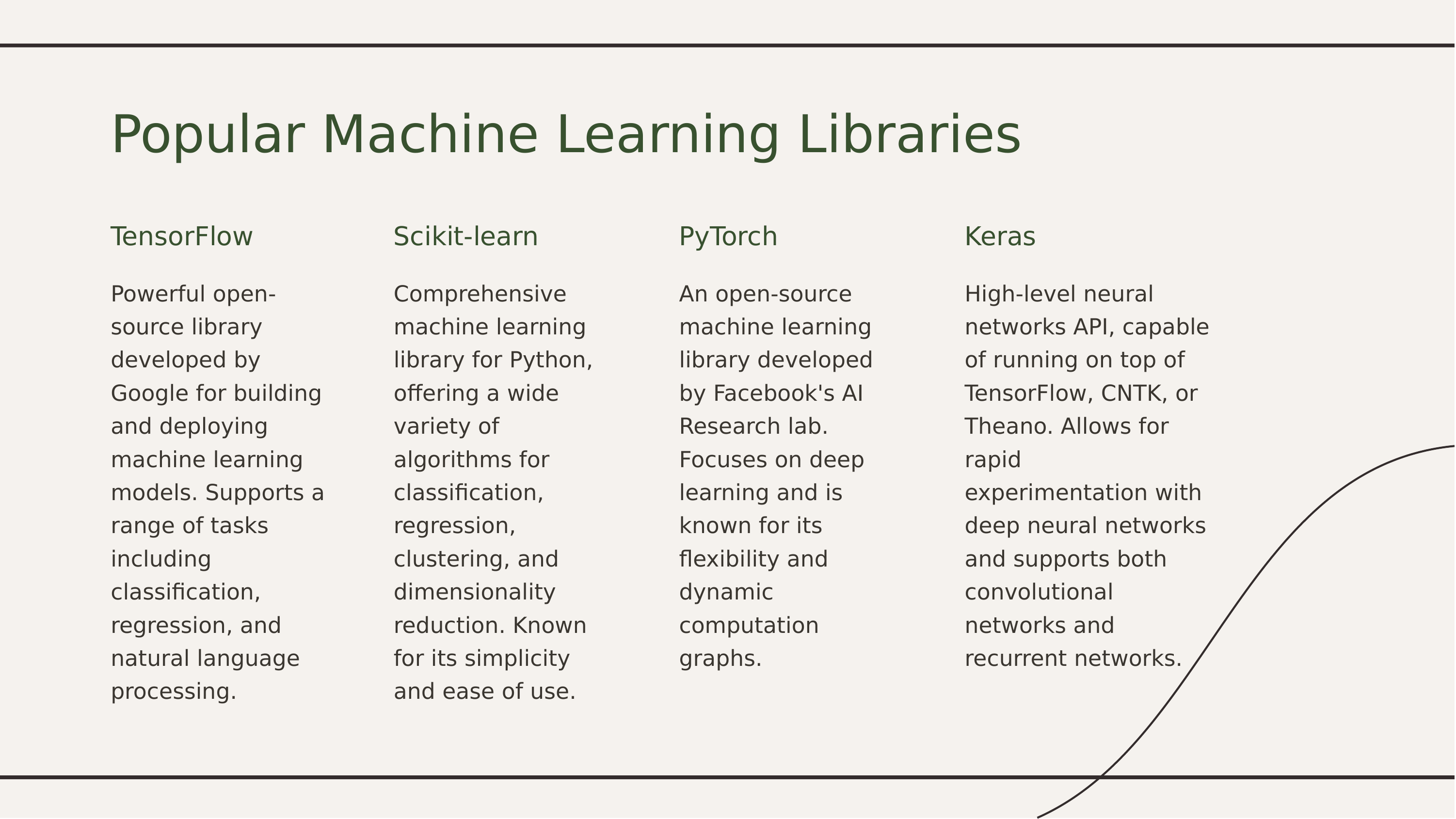

Popular Machine Learning Libraries
TensorFlow
Scikit-learn
PyTorch
Keras
Powerful open-source library developed by Google for building and deploying machine learning models. Supports a range of tasks including classification, regression, and natural language processing.
Comprehensive machine learning library for Python, offering a wide variety of algorithms for classification, regression, clustering, and dimensionality reduction. Known for its simplicity and ease of use.
An open-source machine learning library developed by Facebook's AI Research lab. Focuses on deep learning and is known for its flexibility and dynamic computation graphs.
High-level neural networks API, capable of running on top of TensorFlow, CNTK, or Theano. Allows for rapid experimentation with deep neural networks and supports both convolutional networks and recurrent networks.